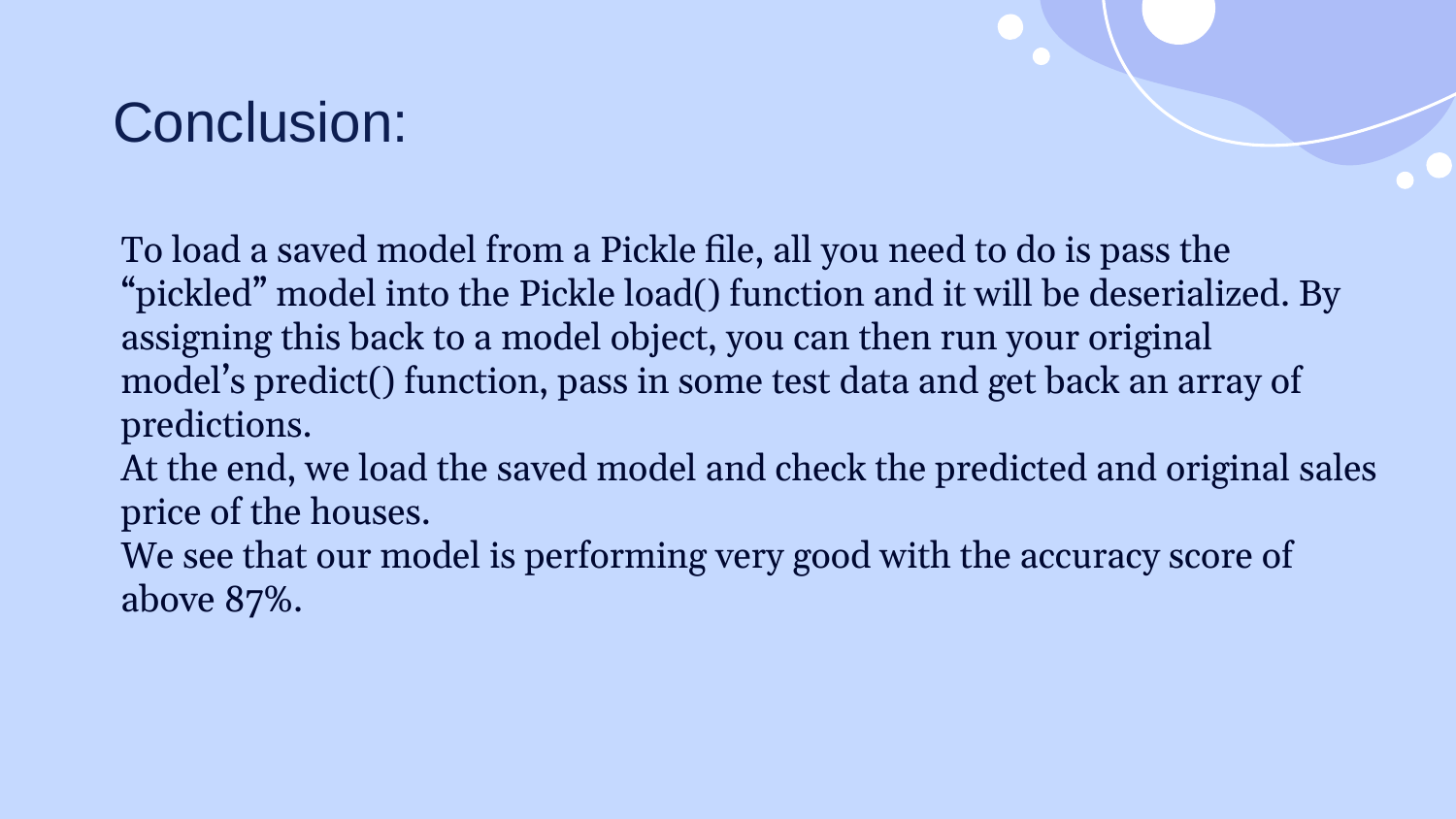

# Conclusion:
To load a saved model from a Pickle file, all you need to do is pass the “pickled” model into the Pickle load() function and it will be deserialized. By assigning this back to a model object, you can then run your original model’s predict() function, pass in some test data and get back an array of predictions.
At the end, we load the saved model and check the predicted and original sales price of the houses.
We see that our model is performing very good with the accuracy score of  above 87%.